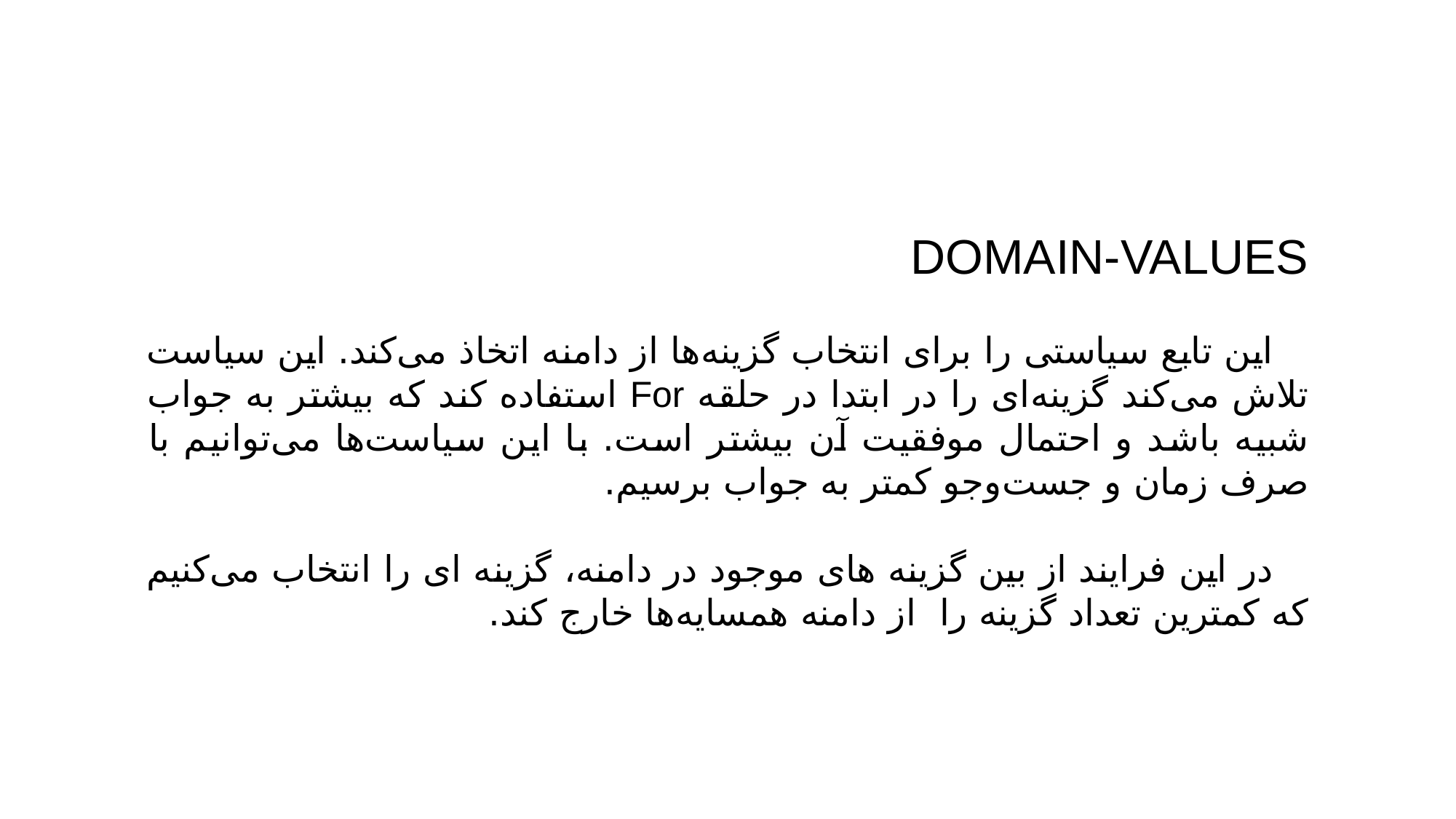

DOMAIN-VALUES

   این تابع سیاستی را برای انتخاب گزینه‌ها از دامنه اتخاذ می‌کند. این سیاست تلاش می‌کند گزینه‌ای را در ابتدا در حلقه For استفاده کند که بیشتر به جواب شبیه باشد و احتمال موفقیت آن بیشتر است. با این سیاست‌ها می‌توانیم با صرف زمان و جست‌وجو کمتر به جواب برسیم.

   در این فرایند از بین گزینه های موجود در دامنه، گزینه ای را انتخاب می‌کنیم که کمترین تعداد گزینه را  از دامنه همسایه‌ها خارج کند.